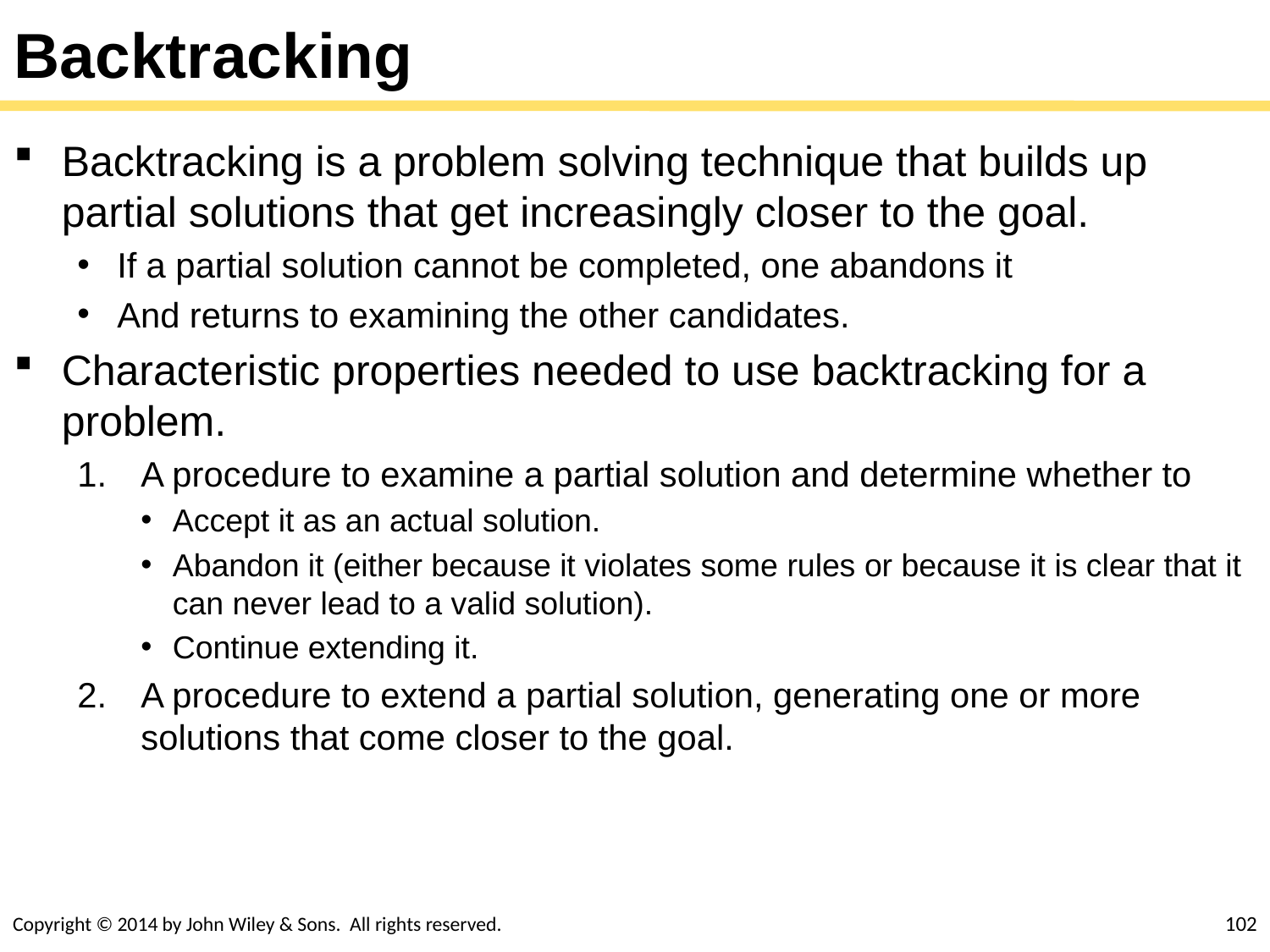

# Backtracking
Backtracking is a problem solving technique that builds up partial solutions that get increasingly closer to the goal.
If a partial solution cannot be completed, one abandons it
And returns to examining the other candidates.
Characteristic properties needed to use backtracking for a problem.
A procedure to examine a partial solution and determine whether to
Accept it as an actual solution.
Abandon it (either because it violates some rules or because it is clear that it can never lead to a valid solution).
Continue extending it.
A procedure to extend a partial solution, generating one or more solutions that come closer to the goal.